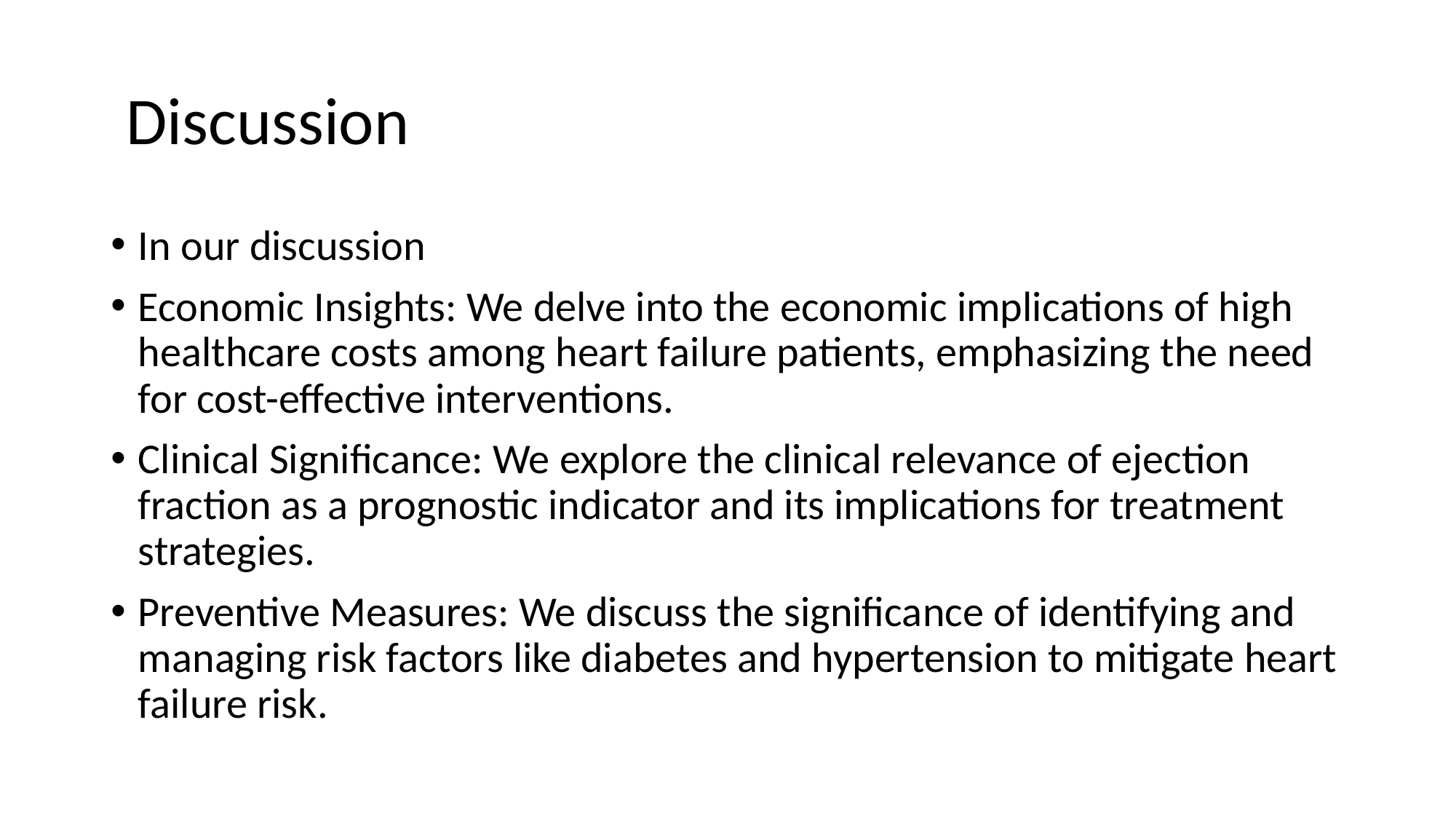

# Discussion
In our discussion
Economic Insights: We delve into the economic implications of high healthcare costs among heart failure patients, emphasizing the need for cost-effective interventions.
Clinical Significance: We explore the clinical relevance of ejection fraction as a prognostic indicator and its implications for treatment strategies.
Preventive Measures: We discuss the significance of identifying and managing risk factors like diabetes and hypertension to mitigate heart failure risk.